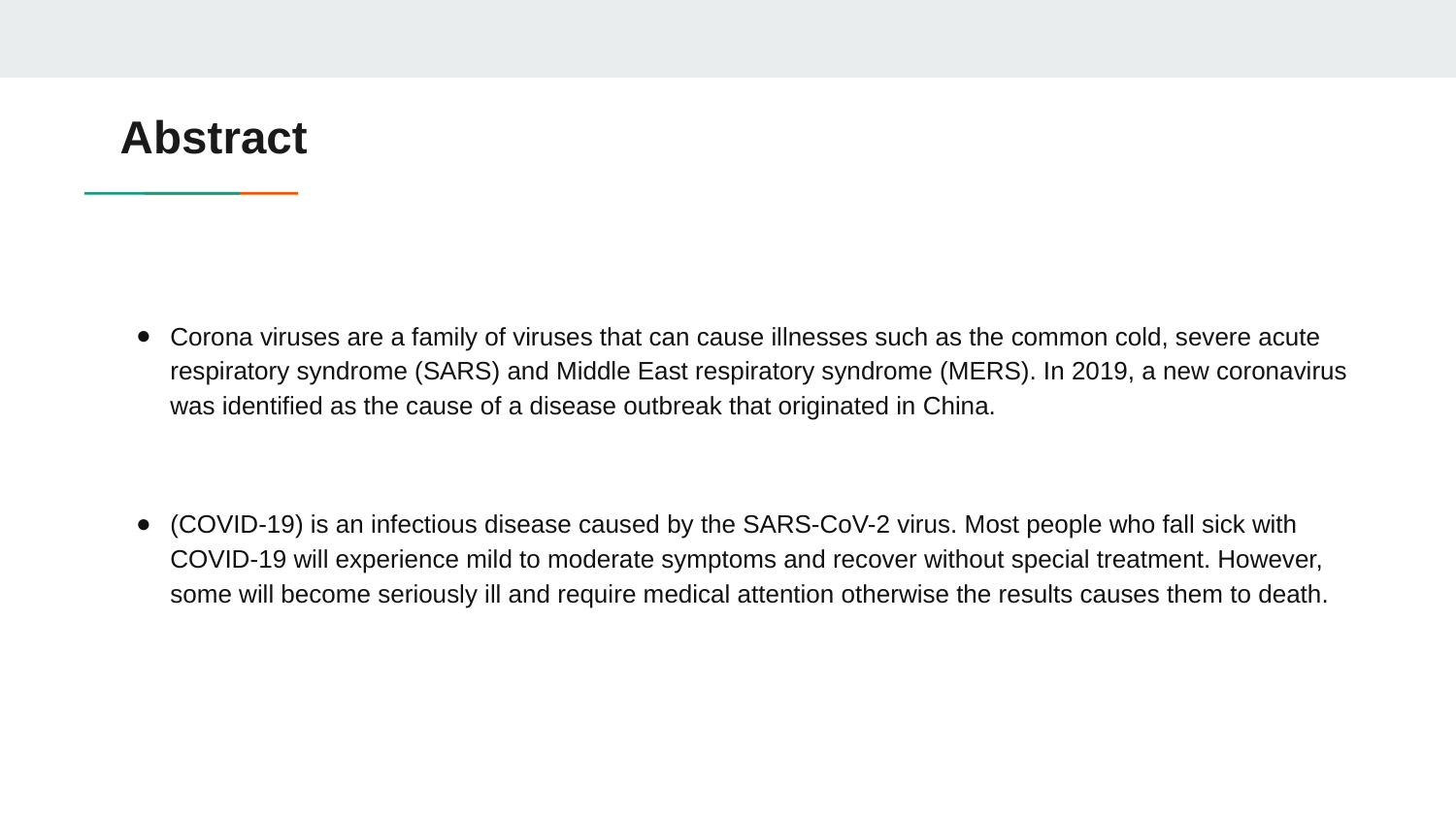

# Abstract
Corona viruses are a family of viruses that can cause illnesses such as the common cold, severe acute respiratory syndrome (SARS) and Middle East respiratory syndrome (MERS). In 2019, a new coronavirus was identified as the cause of a disease outbreak that originated in China.

(COVID-19) is an infectious disease caused by the SARS-CoV-2 virus. Most people who fall sick with COVID-19 will experience mild to moderate symptoms and recover without special treatment. However, some will become seriously ill and require medical attention otherwise the results causes them to death.